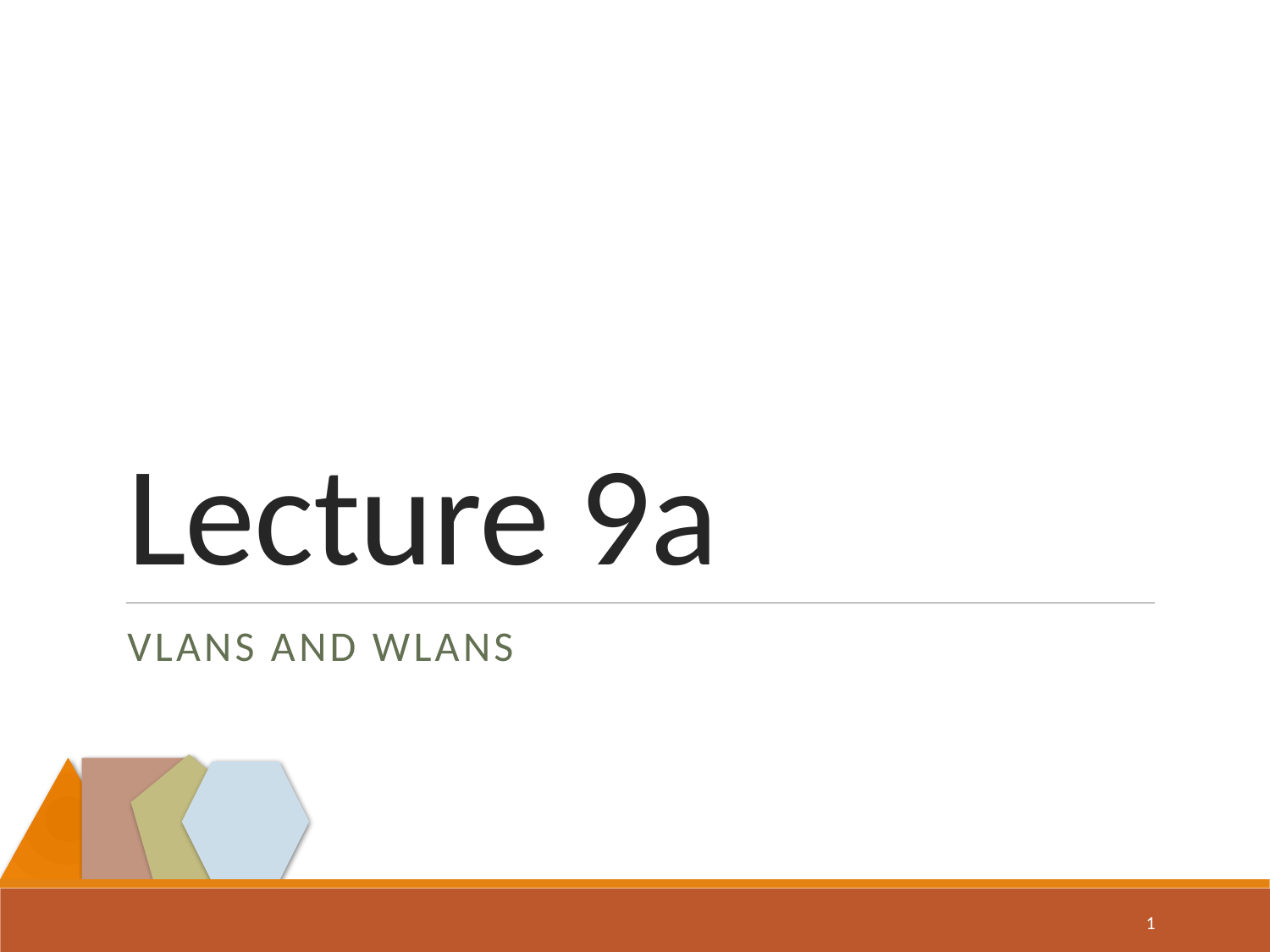

# Lecture 9a
VLANs and WLANs
1